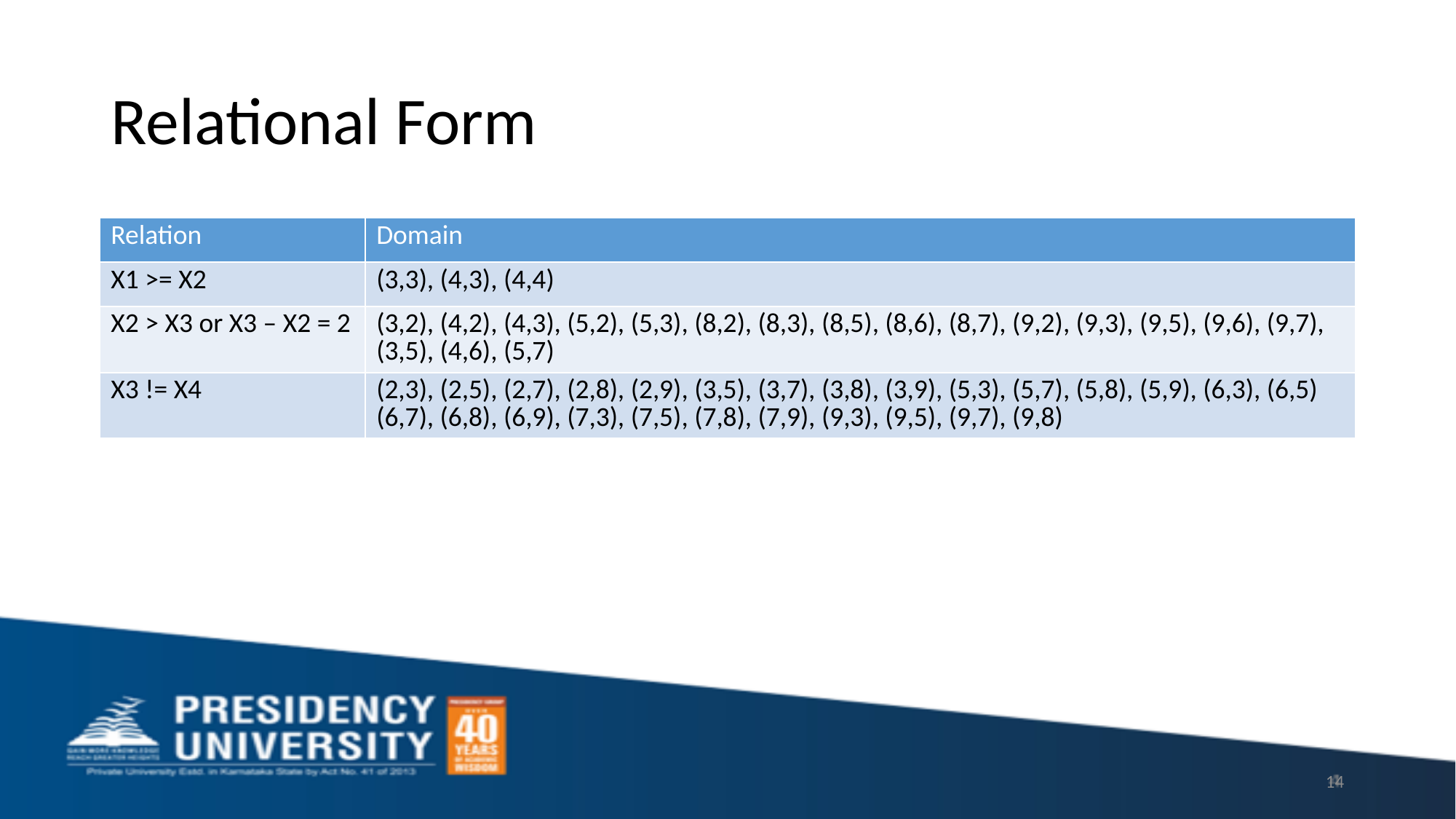

# Relational Form
| Relation | Domain |
| --- | --- |
| X1 >= X2 | (3,3), (4,3), (4,4) |
| X2 > X3 or X3 – X2 = 2 | (3,2), (4,2), (4,3), (5,2), (5,3), (8,2), (8,3), (8,5), (8,6), (8,7), (9,2), (9,3), (9,5), (9,6), (9,7), (3,5), (4,6), (5,7) |
| X3 != X4 | (2,3), (2,5), (2,7), (2,8), (2,9), (3,5), (3,7), (3,8), (3,9), (5,3), (5,7), (5,8), (5,9), (6,3), (6,5) (6,7), (6,8), (6,9), (7,3), (7,5), (7,8), (7,9), (9,3), (9,5), (9,7), (9,8) |
14